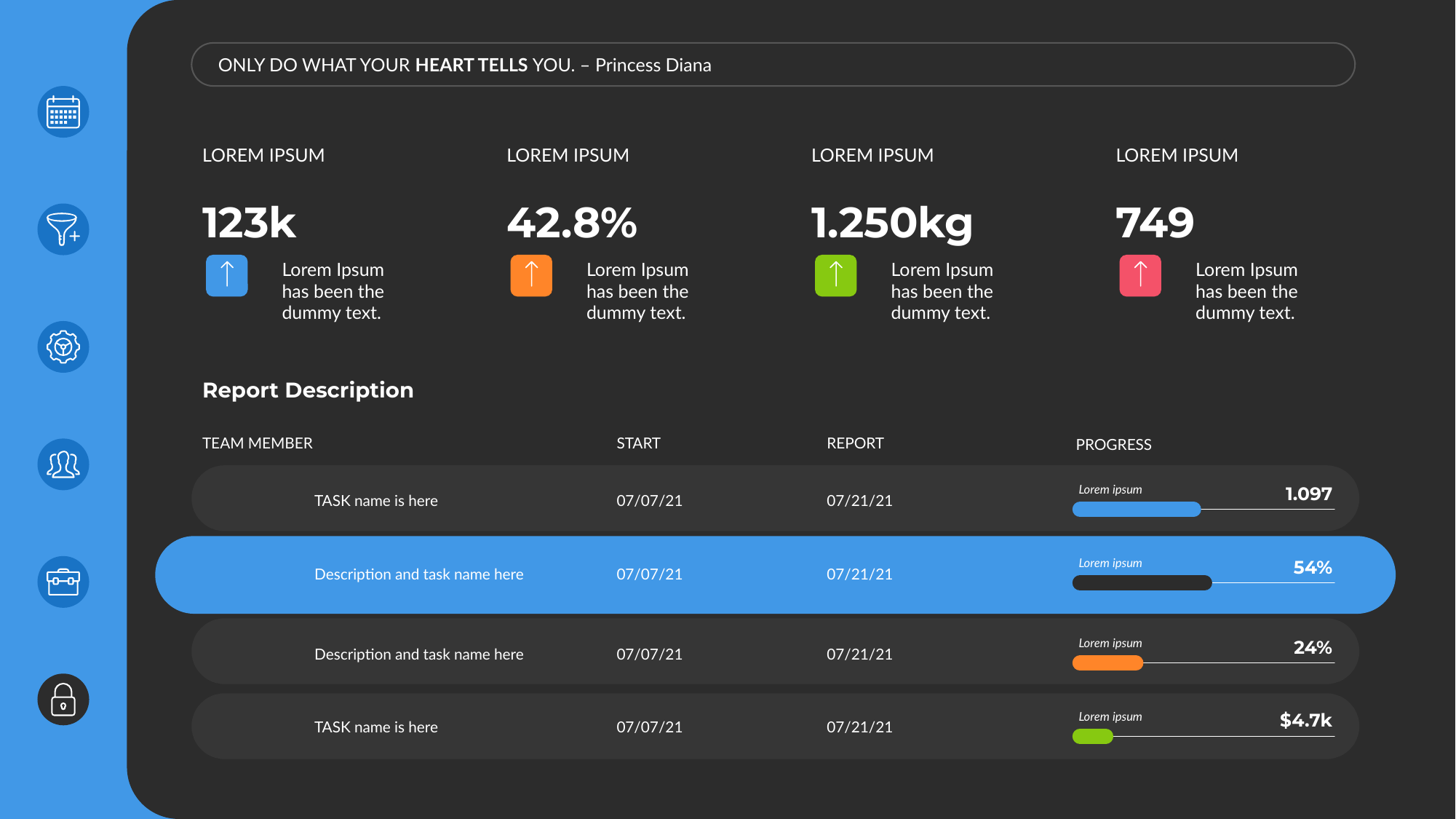

ONLY DO WHAT YOUR HEART TELLS YOU. – Princess Diana

LOREM IPSUM
LOREM IPSUM
LOREM IPSUM
LOREM IPSUM
123k
42.8%
1.250kg
749

Lorem Ipsum has been the dummy text.
Lorem Ipsum has been the dummy text.
Lorem Ipsum has been the dummy text.
Lorem Ipsum has been the dummy text.

Report Description
TEAM MEMBER
START
REPORT
PROGRESS

Lorem ipsum
1.097
TASK name is here
07/07/21
07/21/21

Lorem ipsum
54%

Description and task name here
07/07/21
07/21/21

Lorem ipsum
24%
Description and task name here
07/07/21
07/21/21

Lorem ipsum
$4.7k
TASK name is here
07/07/21
07/21/21